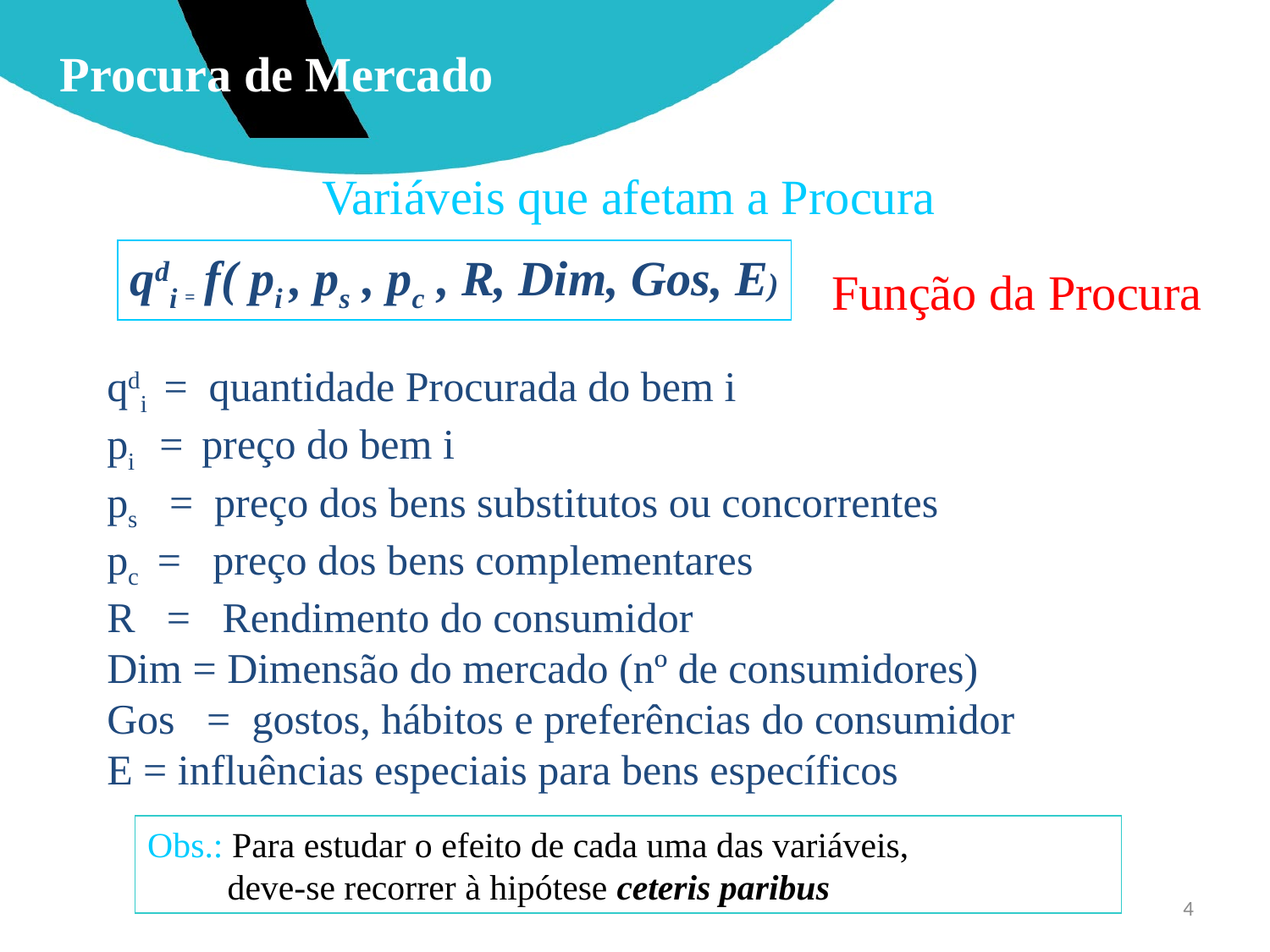

Procura de Mercado
Variáveis que afetam a Procura
qdi =  f( pi , ps , pc , R, Dim, Gos, E)
Função da Procura
qdi  =  quantidade Procurada do bem i
pi    =   preço do bem i
ps   =  preço dos bens substitutos ou concorrentes
pc   =   preço dos bens complementares
R   =   Rendimento do consumidor
Dim = Dimensão do mercado (nº de consumidores)
Gos   =  gostos, hábitos e preferências do consumidor
E = influências especiais para bens específicos
Obs.: Para estudar o efeito de cada uma das variáveis,
         deve-se recorrer à hipótese ceteris paribus
4